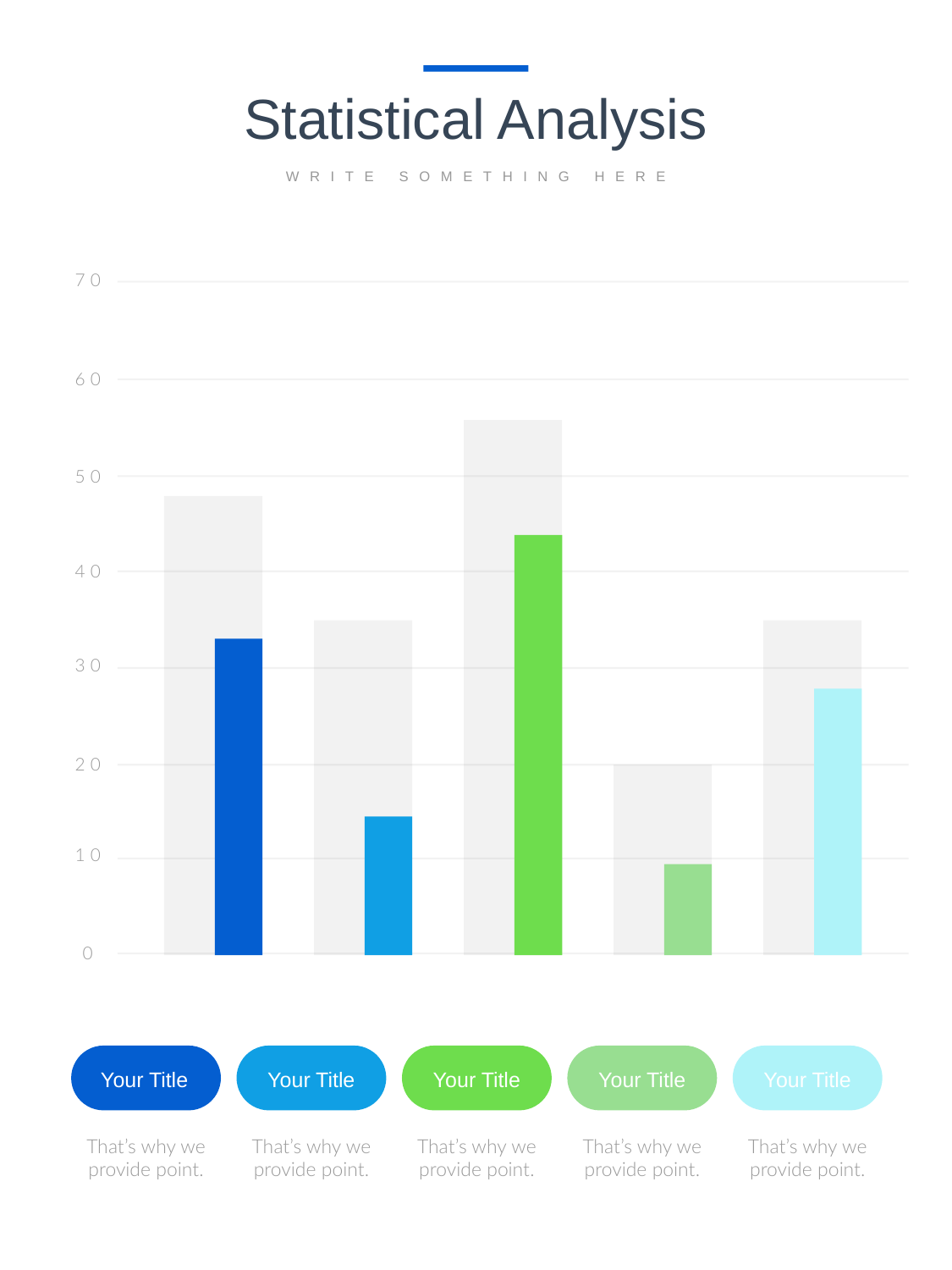

Statistical Analysis
WRITE SOMETHING HERE
70
60
50
40
30
20
10
0

Your Title
Your Title
Your Title
Your Title
Your Title
That’s why we provide point.
That’s why we provide point.
That’s why we provide point.
That’s why we provide point.
That’s why we provide point.